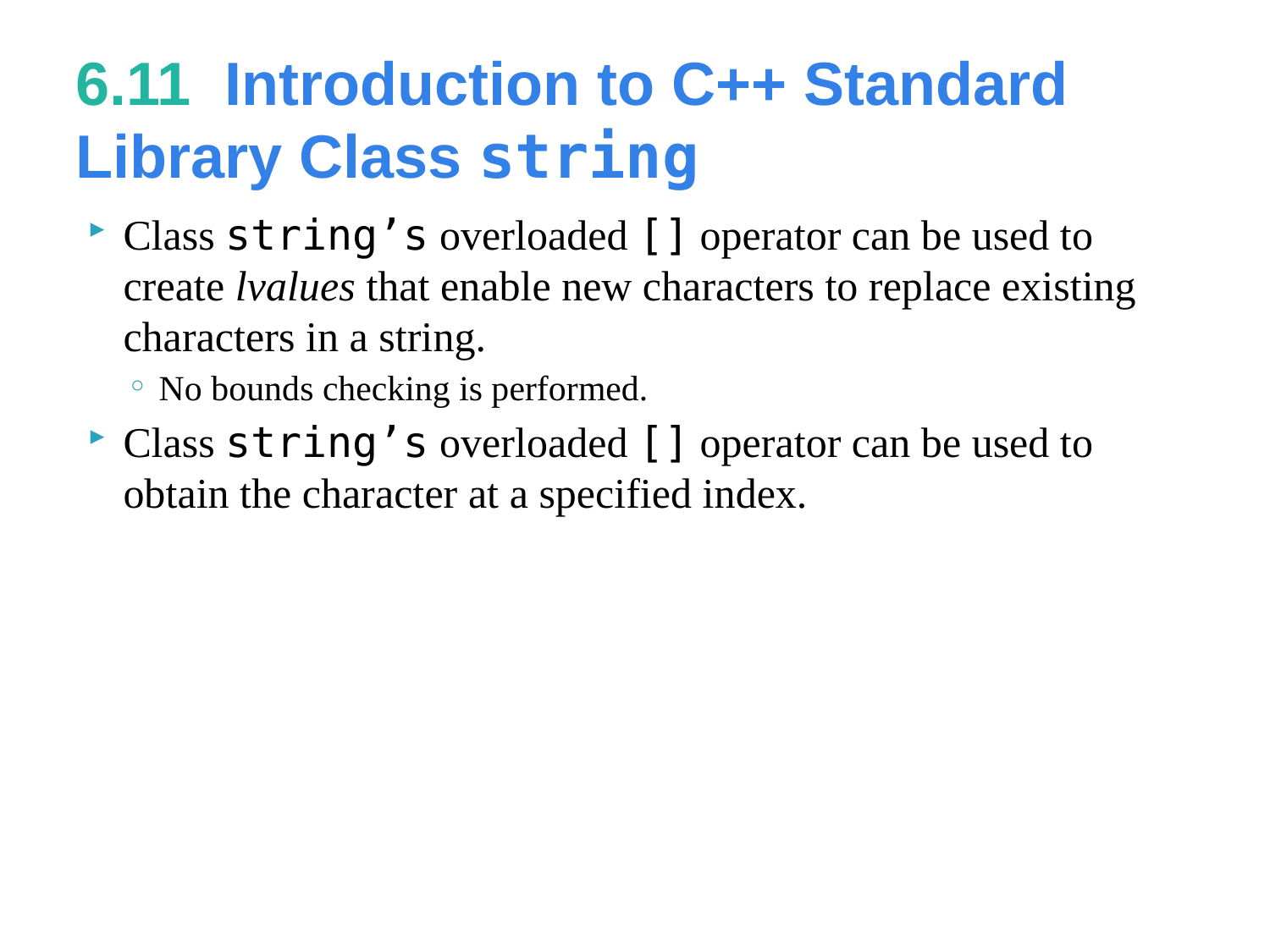

# 6.11  Introduction to C++ Standard Library Class string
Class string’s overloaded [] operator can be used to create lvalues that enable new characters to replace existing characters in a string.
No bounds checking is performed.
Class string’s overloaded [] operator can be used to obtain the character at a specified index.